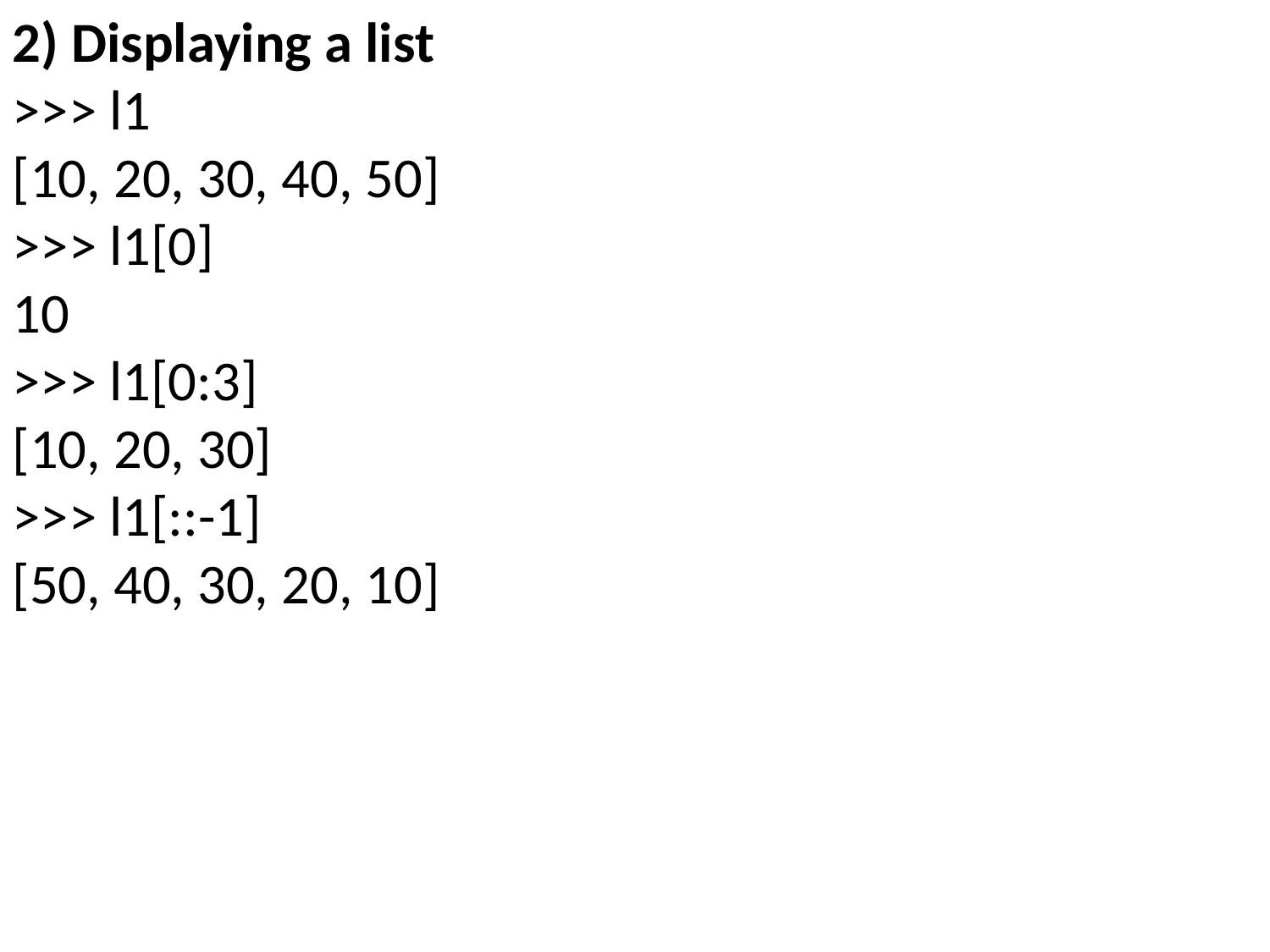

2) Displaying a list
>>> l1
[10, 20, 30, 40, 50]
>>> l1[0]
10
>>> l1[0:3]
[10, 20, 30]
>>> l1[::-1]
[50, 40, 30, 20, 10]